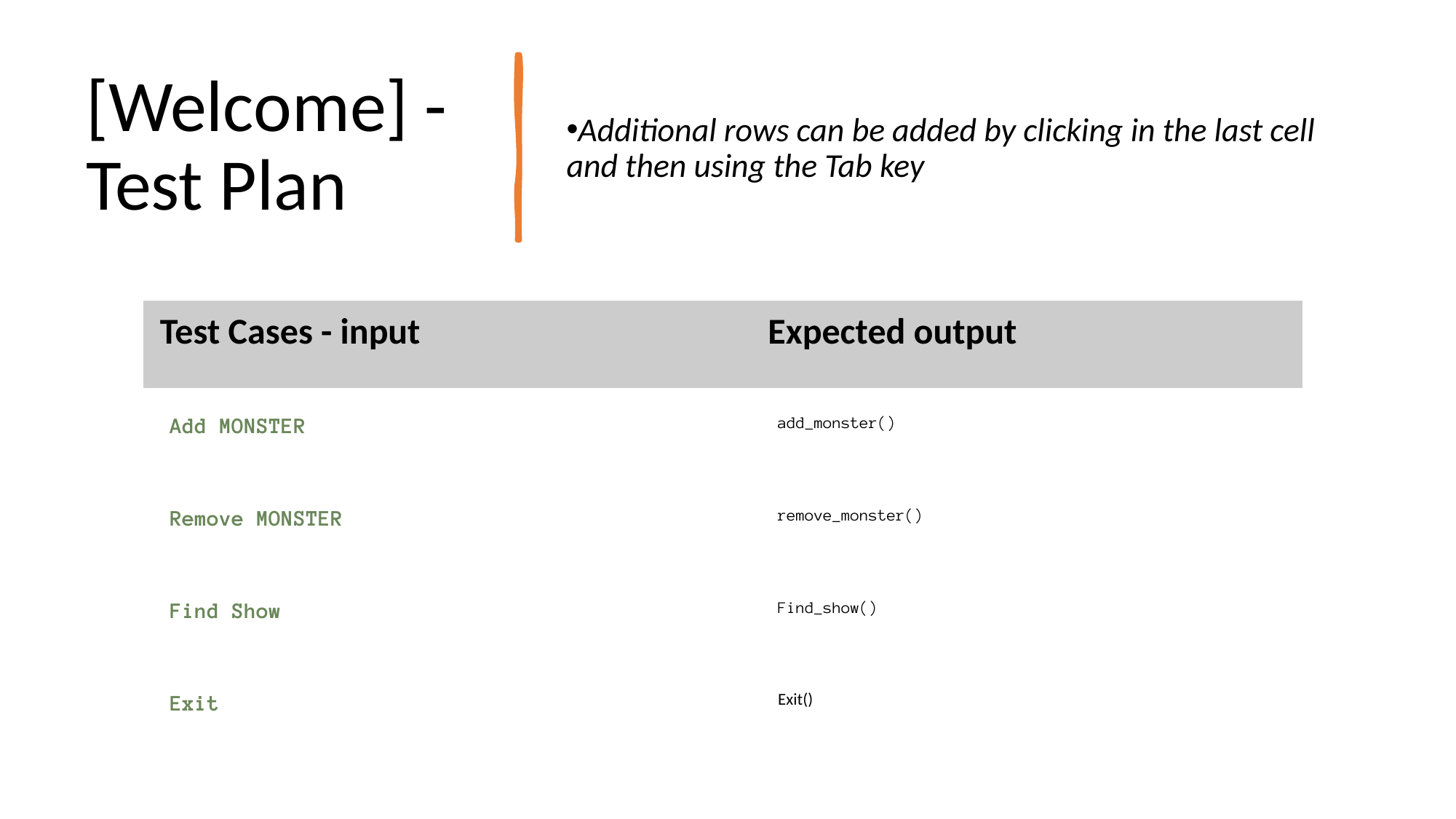

# [Welcome] - Test Plan
Additional rows can be added by clicking in the last cell and then using the Tab key

| Test Cases - input | Expected output |
| --- | --- |
| Add MONSTER | add\_monster() |
| Remove MONSTER | remove\_monster() |
| Find Show | Find\_show() |
| Exit | Exit() |